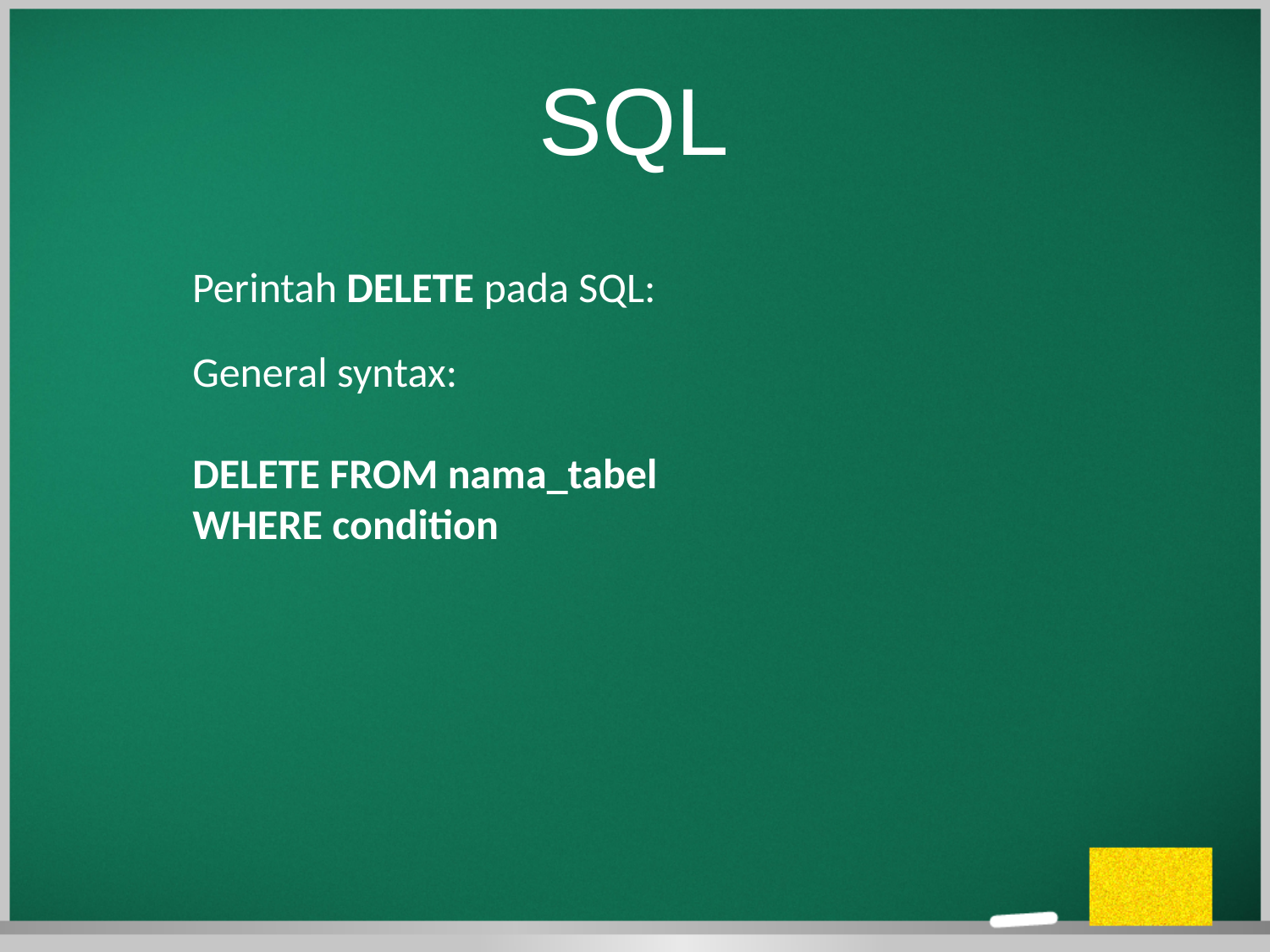

# SQL
Perintah DELETE pada SQL:
General syntax:

DELETE FROM nama_tabel
WHERE condition